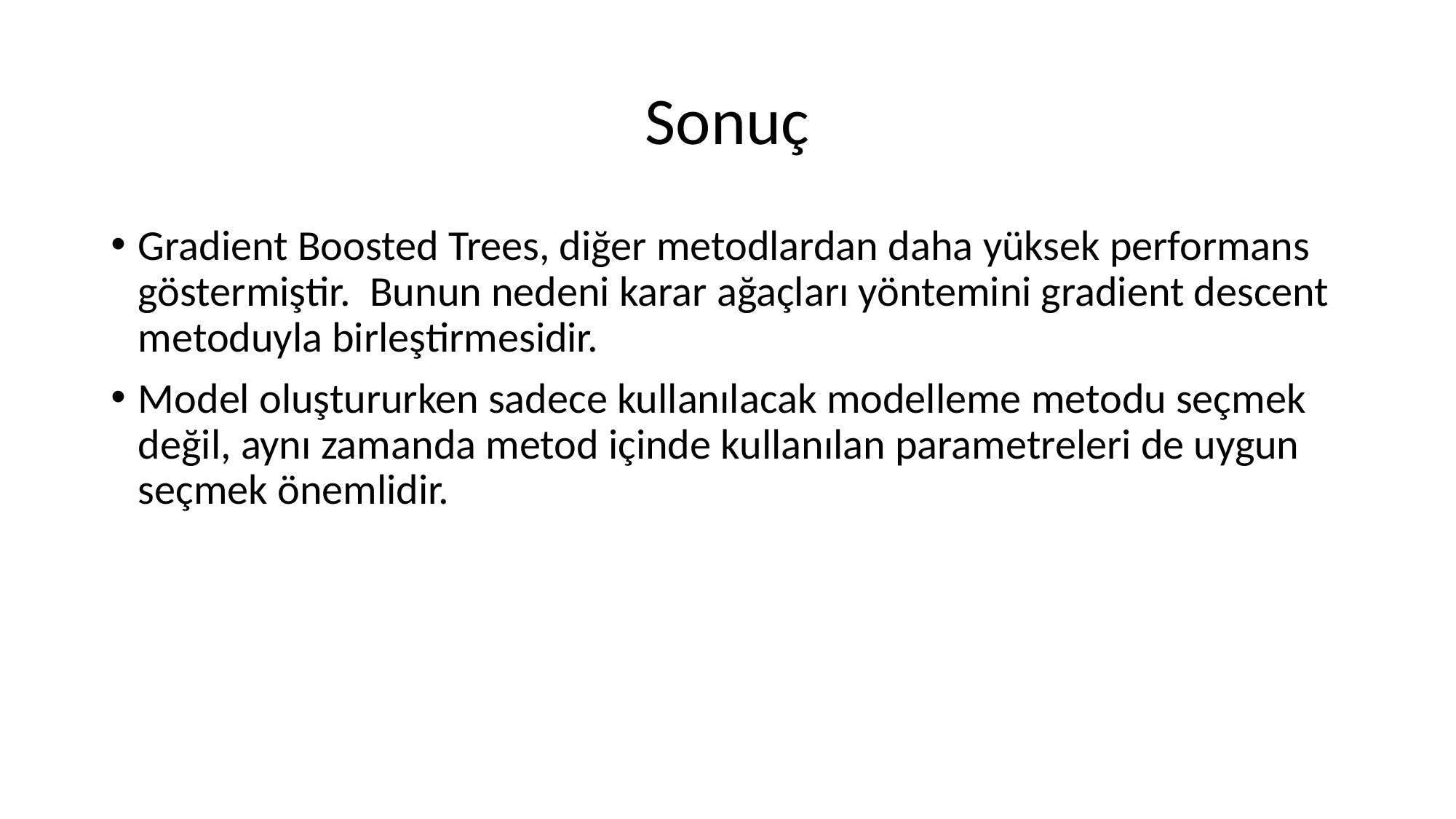

# Sonuç
Gradient Boosted Trees, diğer metodlardan daha yüksek performans göstermiştir.  Bunun nedeni karar ağaçları yöntemini gradient descent metoduyla birleştirmesidir.
Model oluştururken sadece kullanılacak modelleme metodu seçmek değil, aynı zamanda metod içinde kullanılan parametreleri de uygun seçmek önemlidir.